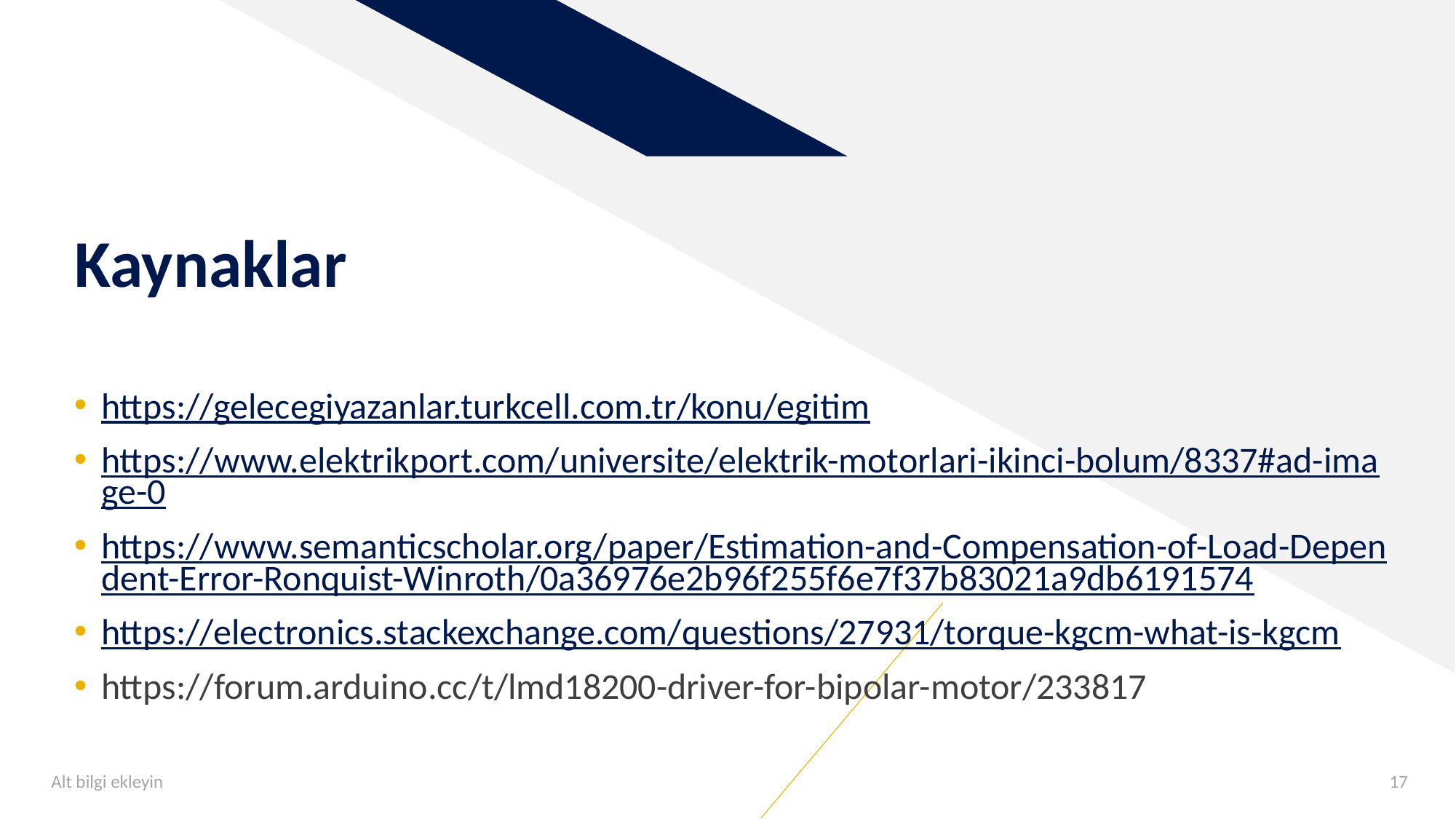

# Kaynaklar
https://gelecegiyazanlar.turkcell.com.tr/konu/egitim
https://www.elektrikport.com/universite/elektrik-motorlari-ikinci-bolum/8337#ad-image-0
https://www.semanticscholar.org/paper/Estimation-and-Compensation-of-Load-Dependent-Error-Ronquist-Winroth/0a36976e2b96f255f6e7f37b83021a9db6191574
https://electronics.stackexchange.com/questions/27931/torque-kgcm-what-is-kgcm
https://forum.arduino.cc/t/lmd18200-driver-for-bipolar-motor/233817

Alt bilgi ekleyin
17